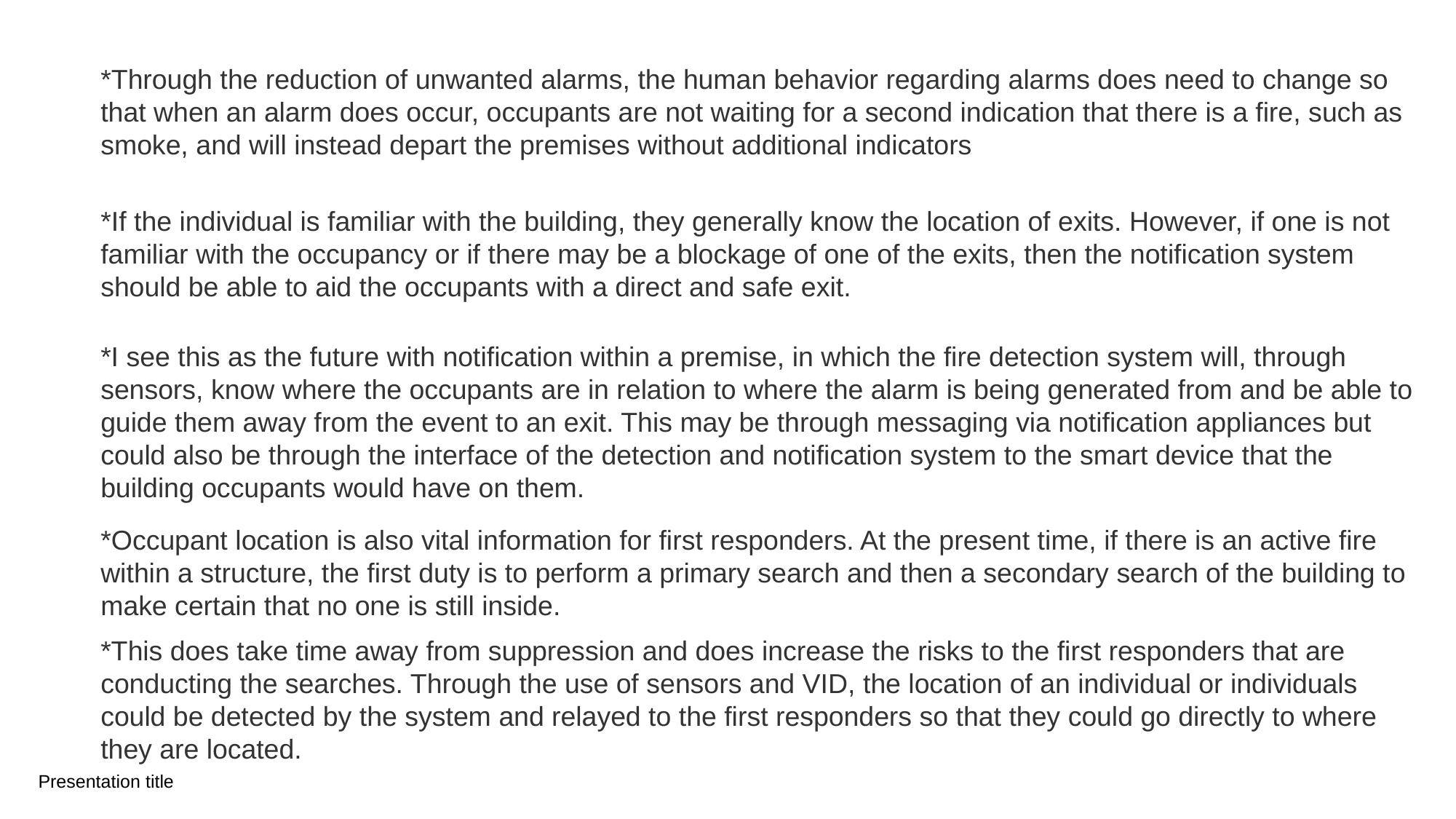

*Through the reduction of unwanted alarms, the human behavior regarding alarms does need to change so that when an alarm does occur, occupants are not waiting for a second indication that there is a fire, such as smoke, and will instead depart the premises without additional indicators
*If the individual is familiar with the building, they generally know the location of exits. However, if one is not familiar with the occupancy or if there may be a blockage of one of the exits, then the notification system should be able to aid the occupants with a direct and safe exit.
*I see this as the future with notification within a premise, in which the fire detection system will, through sensors, know where the occupants are in relation to where the alarm is being generated from and be able to guide them away from the event to an exit. This may be through messaging via notification appliances but could also be through the interface of the detection and notification system to the smart device that the building occupants would have on them.
*Occupant location is also vital information for first responders. At the present time, if there is an active fire within a structure, the first duty is to perform a primary search and then a secondary search of the building to make certain that no one is still inside.
*This does take time away from suppression and does increase the risks to the first responders that are conducting the searches. Through the use of sensors and VID, the location of an individual or individuals could be detected by the system and relayed to the first responders so that they could go directly to where they are located.
Presentation title
13